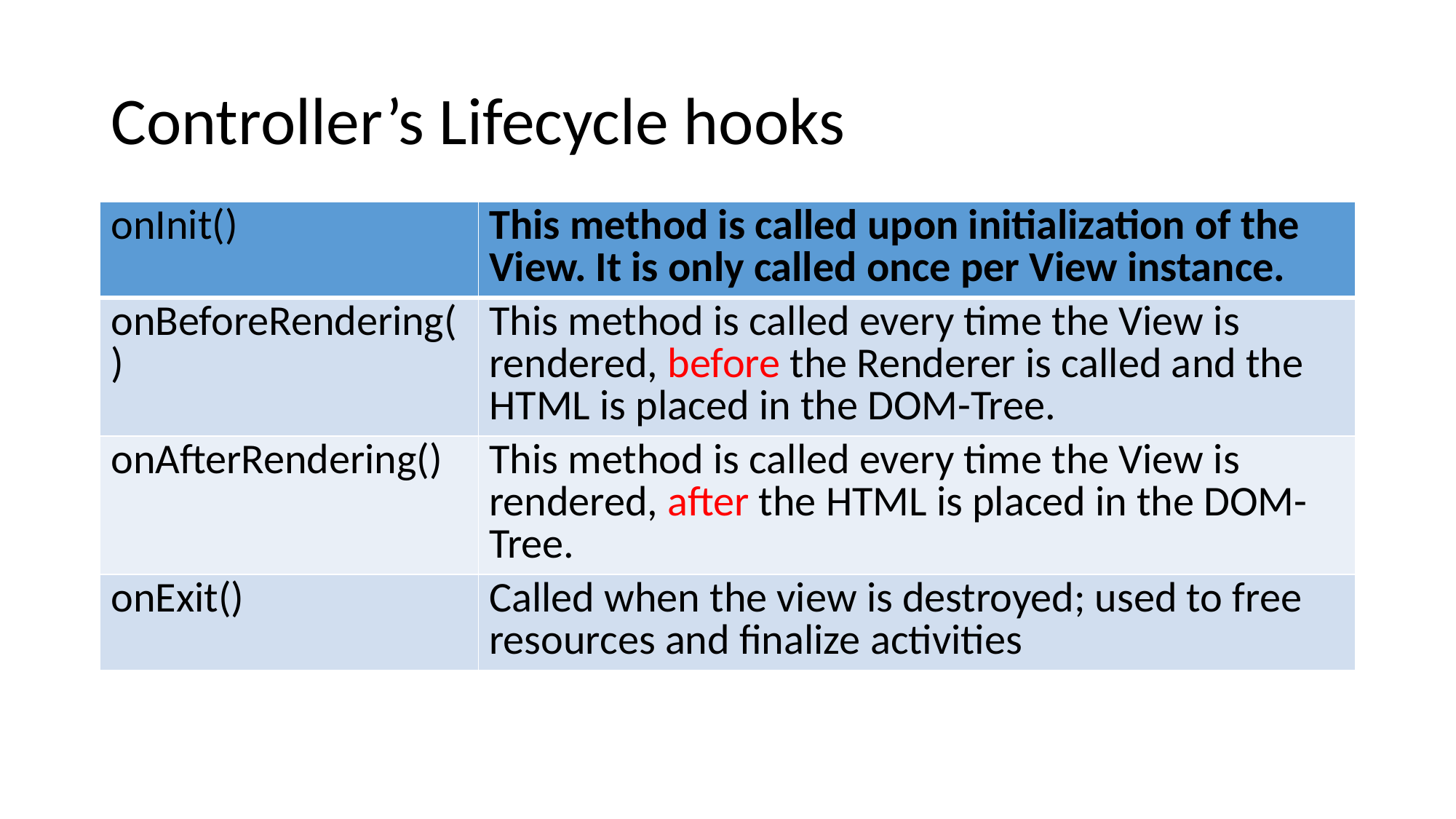

# Controller’s Lifecycle hooks
| onInit() | This method is called upon initialization of the View. It is only called once per View instance. |
| --- | --- |
| onBeforeRendering() | This method is called every time the View is rendered, before the Renderer is called and the HTML is placed in the DOM-Tree. |
| onAfterRendering() | This method is called every time the View is rendered, after the HTML is placed in the DOM-Tree. |
| onExit() | Called when the view is destroyed; used to free resources and finalize activities |